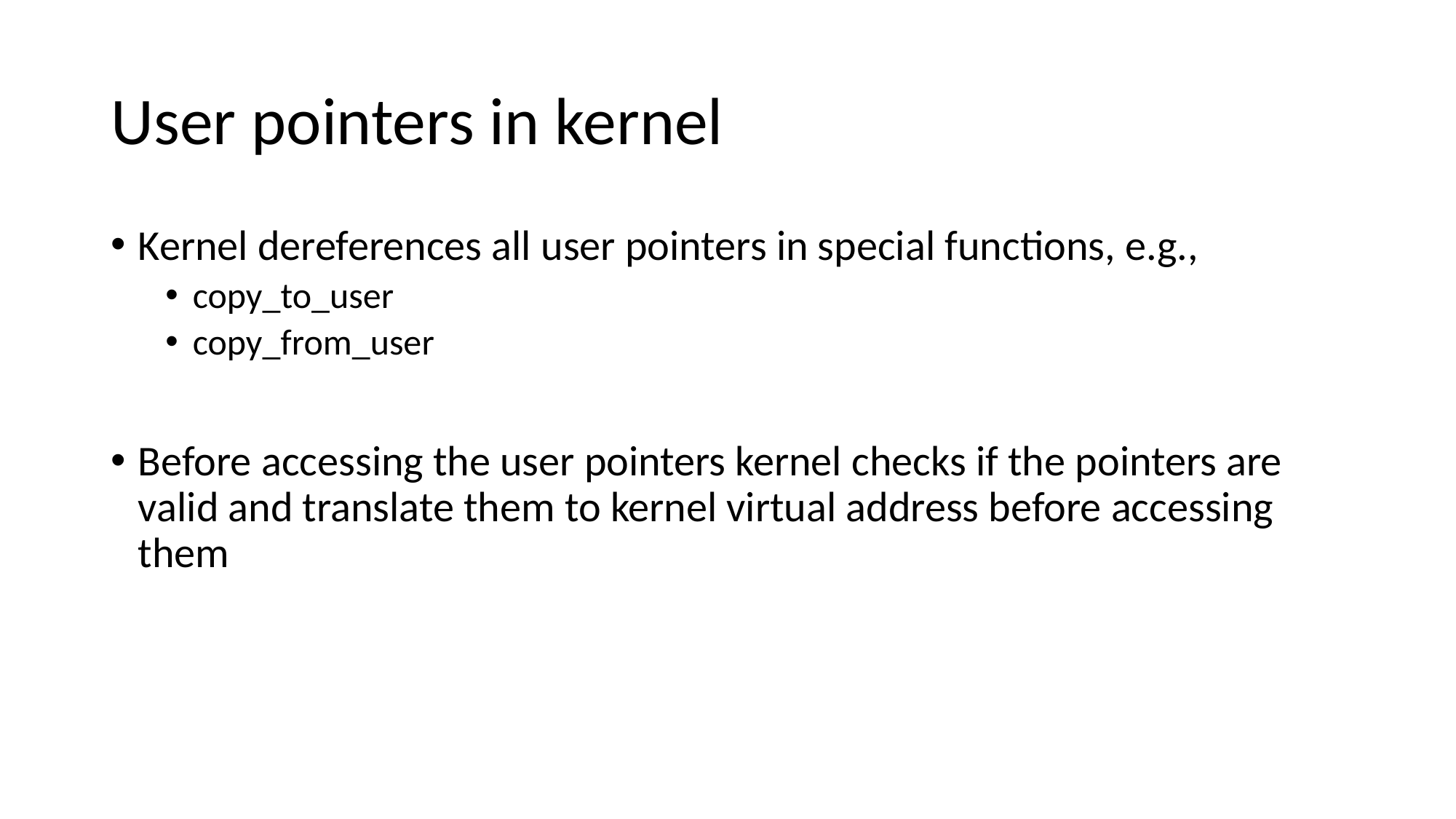

# User pointers in kernel
Kernel dereferences all user pointers in special functions, e.g.,
copy_to_user
copy_from_user

Before accessing the user pointers kernel checks if the pointers are valid and translate them to kernel virtual address before accessing them